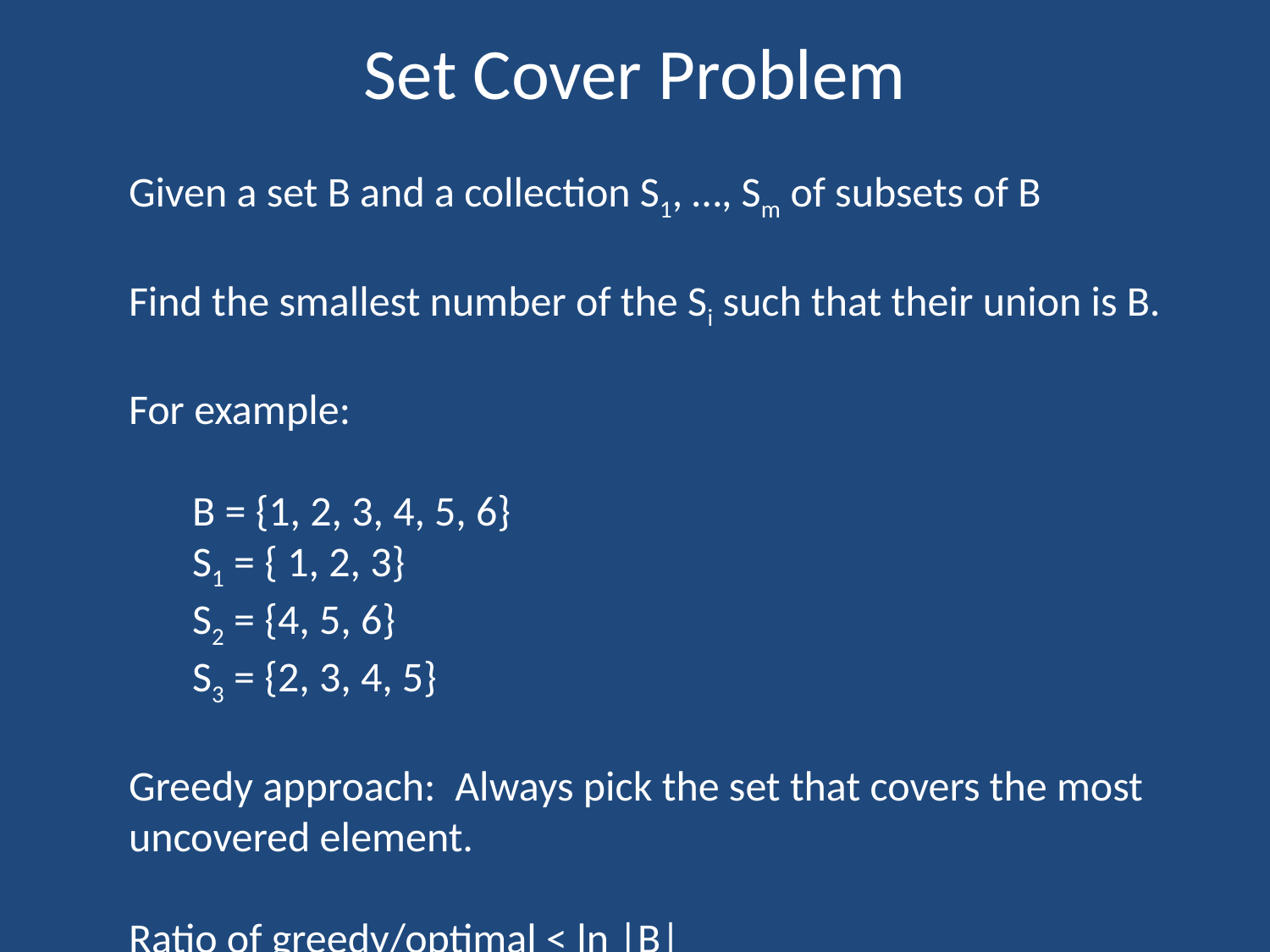

# Set Cover Problem
Given a set B and a collection S1, …, Sm of subsets of B

Find the smallest number of the Si such that their union is B.

For example:

B = {1, 2, 3, 4, 5, 6}
S1 = { 1, 2, 3}
S2 = {4, 5, 6}
S3 = {2, 3, 4, 5}

Greedy approach:  Always pick the set that covers the most uncovered element.

Ratio of greedy/optimal < ln |B|